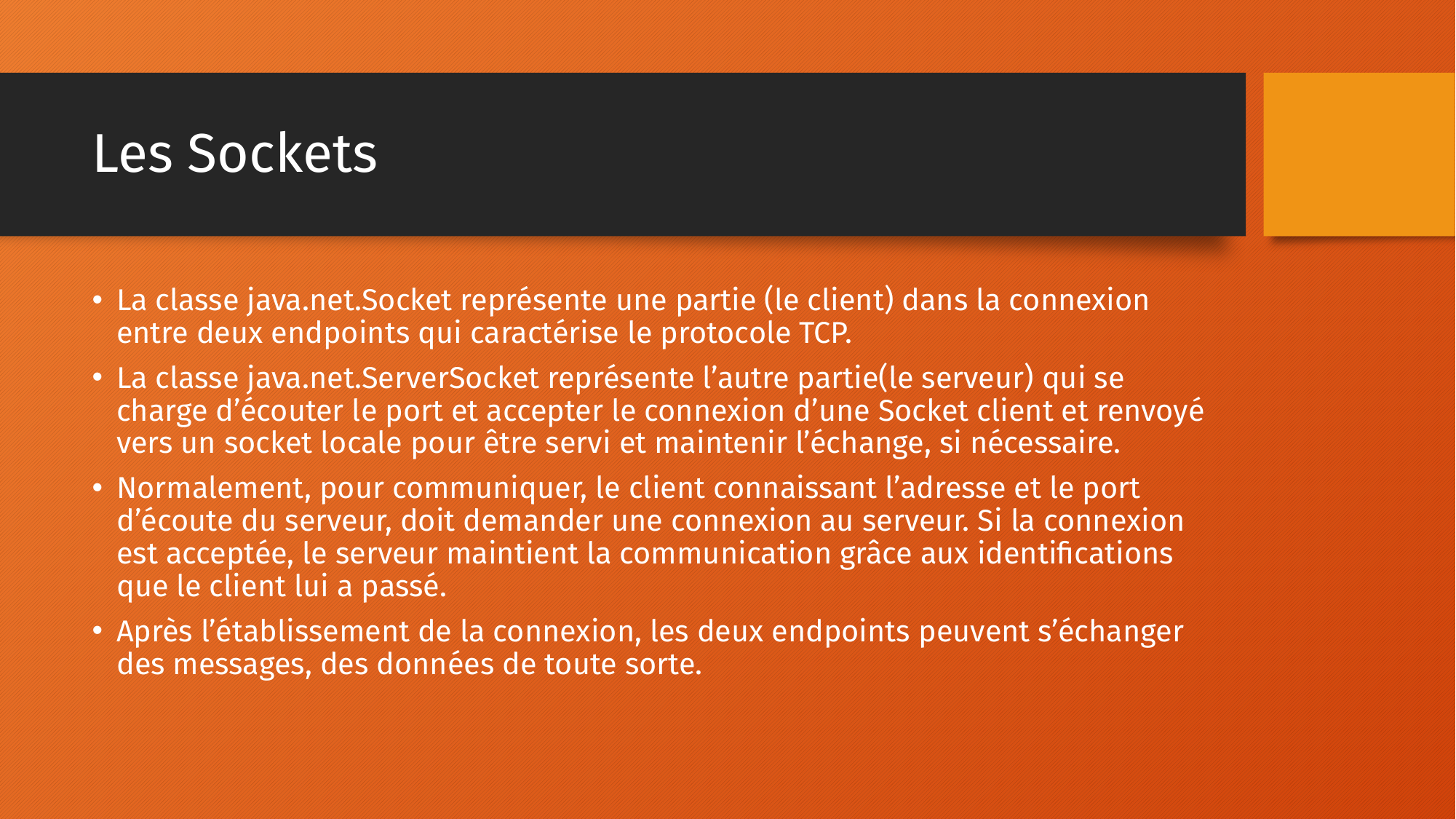

# Les Sockets
La classe java.net.Socket représente une partie (le client) dans la connexion entre deux endpoints qui caractérise le protocole TCP.
La classe java.net.ServerSocket représente l’autre partie(le serveur) qui se charge d’écouter le port et accepter le connexion d’une Socket client et renvoyé vers un socket locale pour être servi et maintenir l’échange, si nécessaire.
Normalement, pour communiquer, le client connaissant l’adresse et le port d’écoute du serveur, doit demander une connexion au serveur. Si la connexion est acceptée, le serveur maintient la communication grâce aux identifications que le client lui a passé.
Après l’établissement de la connexion, les deux endpoints peuvent s’échanger des messages, des données de toute sorte.